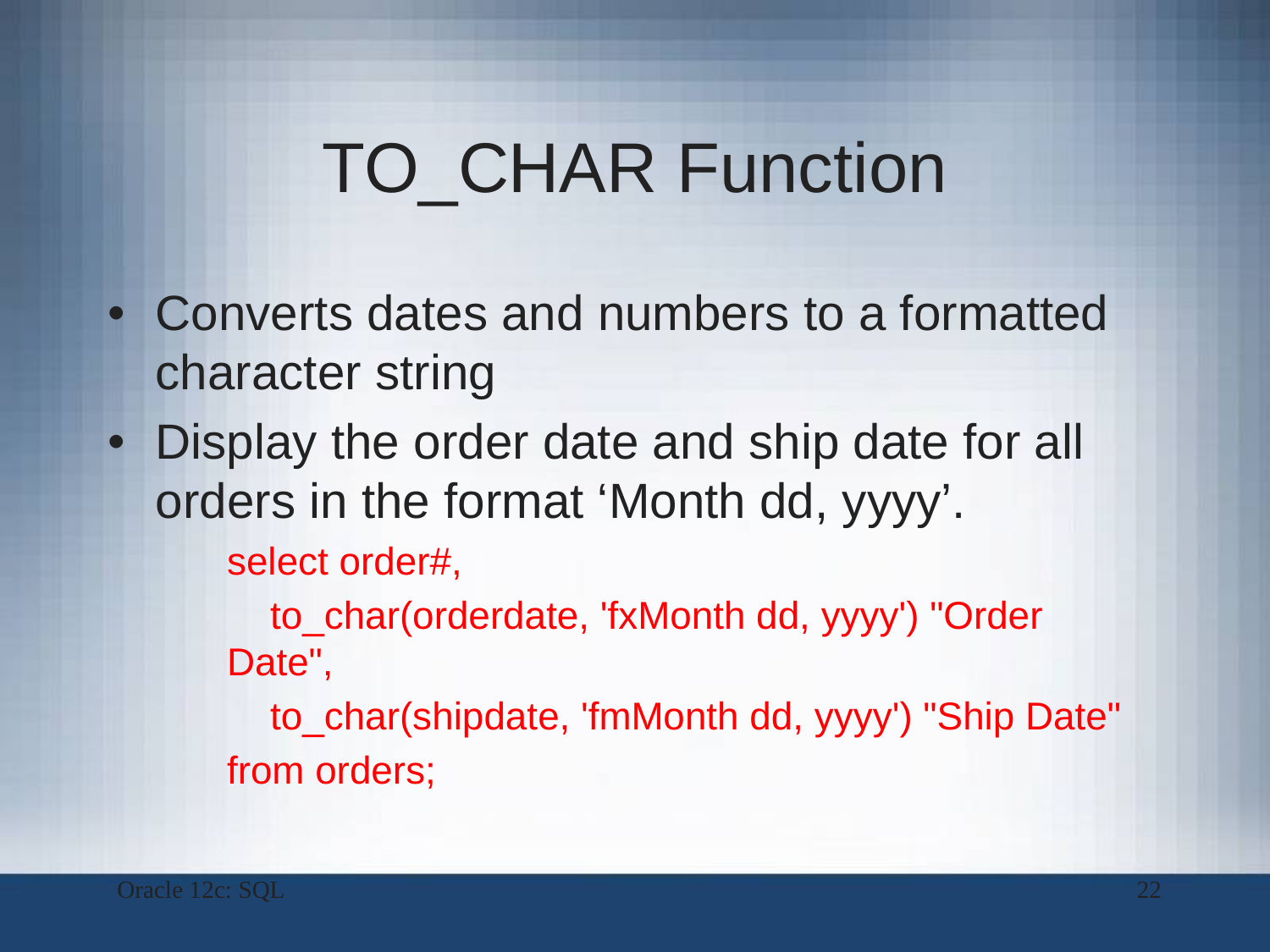

# TO_CHAR Function
Converts dates and numbers to a formatted character string
Display the order date and ship date for all orders in the format ‘Month dd, yyyy’.
select order#,
    to_char(orderdate, 'fxMonth dd, yyyy') "Order Date",
    to_char(shipdate, 'fmMonth dd, yyyy') "Ship Date"
from orders;

Oracle 12c: SQL
22